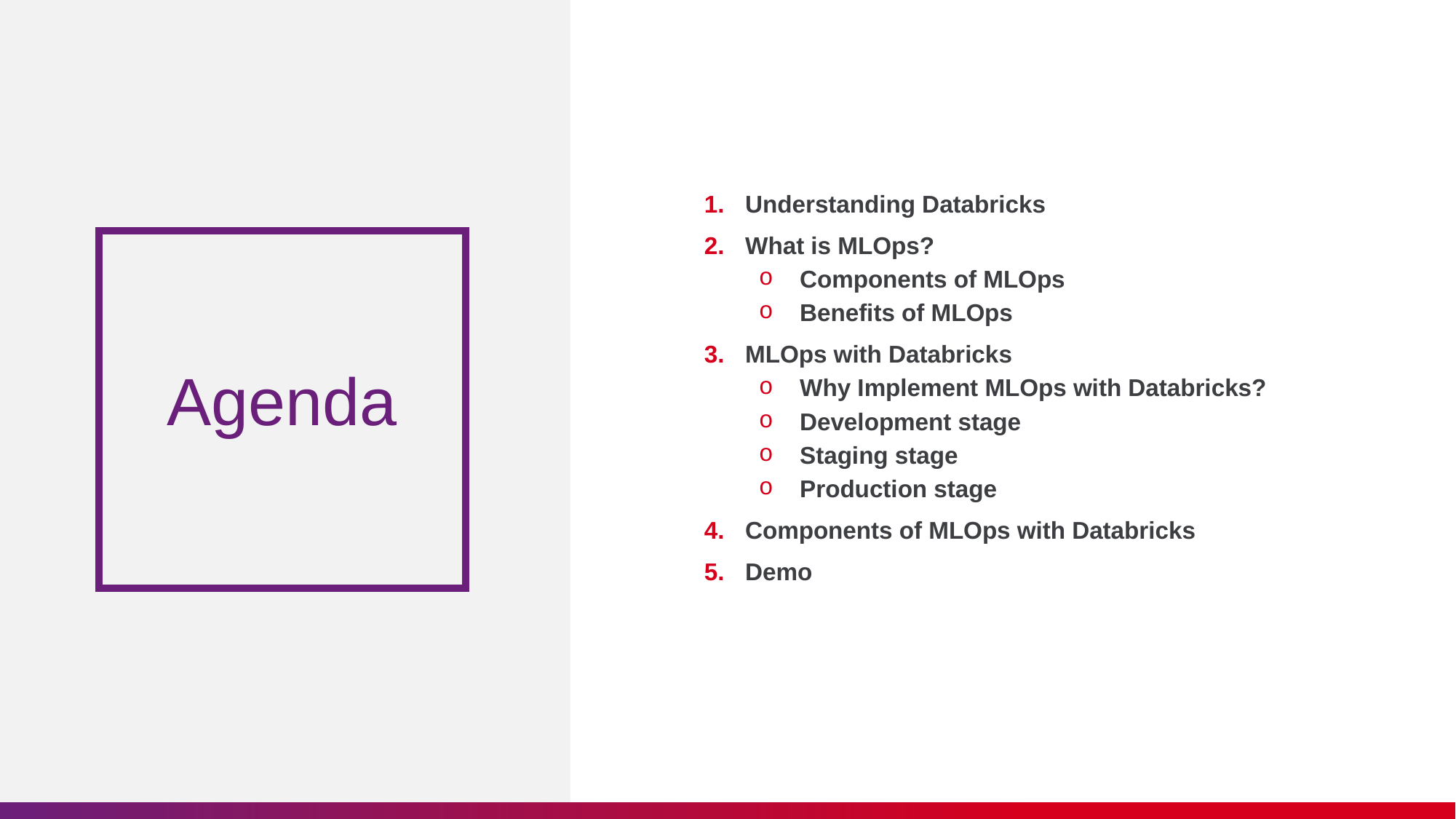

Understanding Databricks
What is MLOps?
Components of MLOps
Benefits of MLOps
MLOps with Databricks
Why Implement MLOps with Databricks?
Development stage
Staging stage
Production stage
Components of MLOps with Databricks
Demo